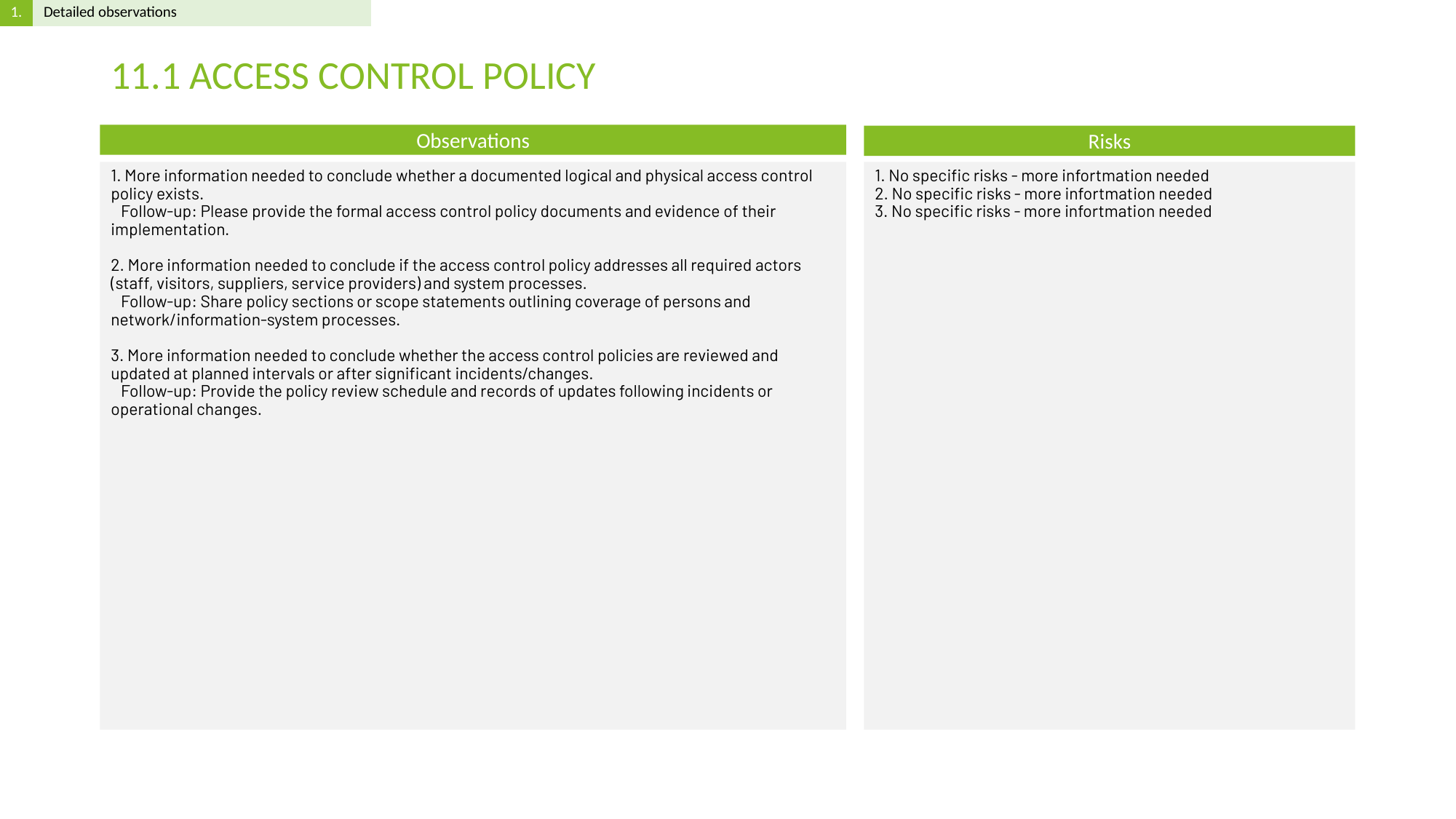

# 11.1 ACCESS CONTROL POLICY
1. More information needed to conclude whether a documented logical and physical access control policy exists.
   Follow-up: Please provide the formal access control policy documents and evidence of their implementation.

2. More information needed to conclude if the access control policy addresses all required actors (staff, visitors, suppliers, service providers) and system processes.
   Follow-up: Share policy sections or scope statements outlining coverage of persons and network/information-system processes.

3. More information needed to conclude whether the access control policies are reviewed and updated at planned intervals or after significant incidents/changes.
   Follow-up: Provide the policy review schedule and records of updates following incidents or operational changes.
1. No specific risks - more infortmation needed
2. No specific risks - more infortmation needed
3. No specific risks - more infortmation needed